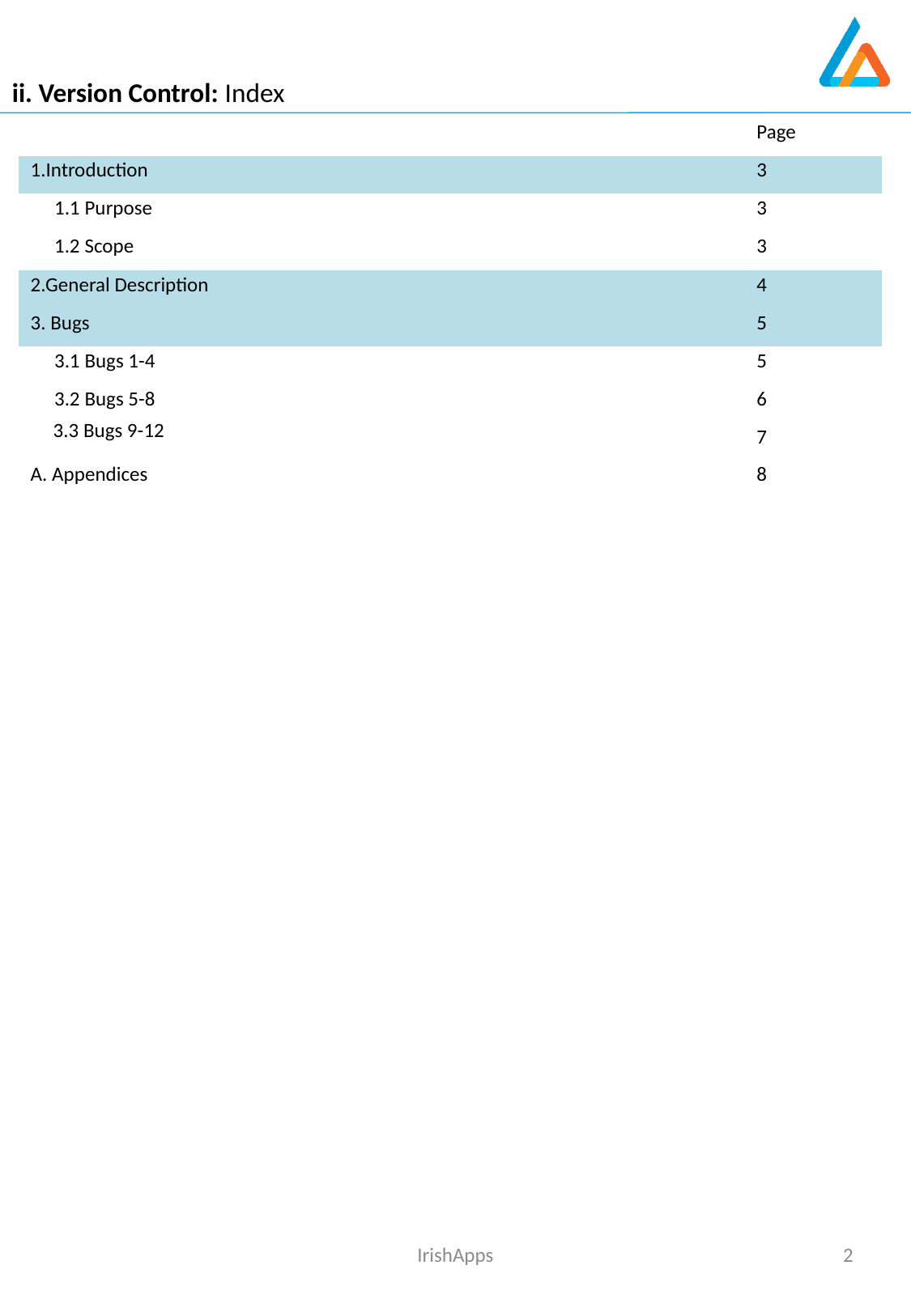

ii. Version Control: Index
|  | Page |
| --- | --- |
| 1.Introduction | 3 |
| 1.1 Purpose | 3 |
| 1.2 Scope | 3 |
| 2.General Description | 4 |
| 3. Bugs | 5 |
| 3.1 Bugs 1-4 | 5 |
| 3.2 Bugs 5-8 | 6 |
| 3.3 Bugs 9-12 | 7 |
| A. Appendices | 8 |
|  |  |
IrishApps
2